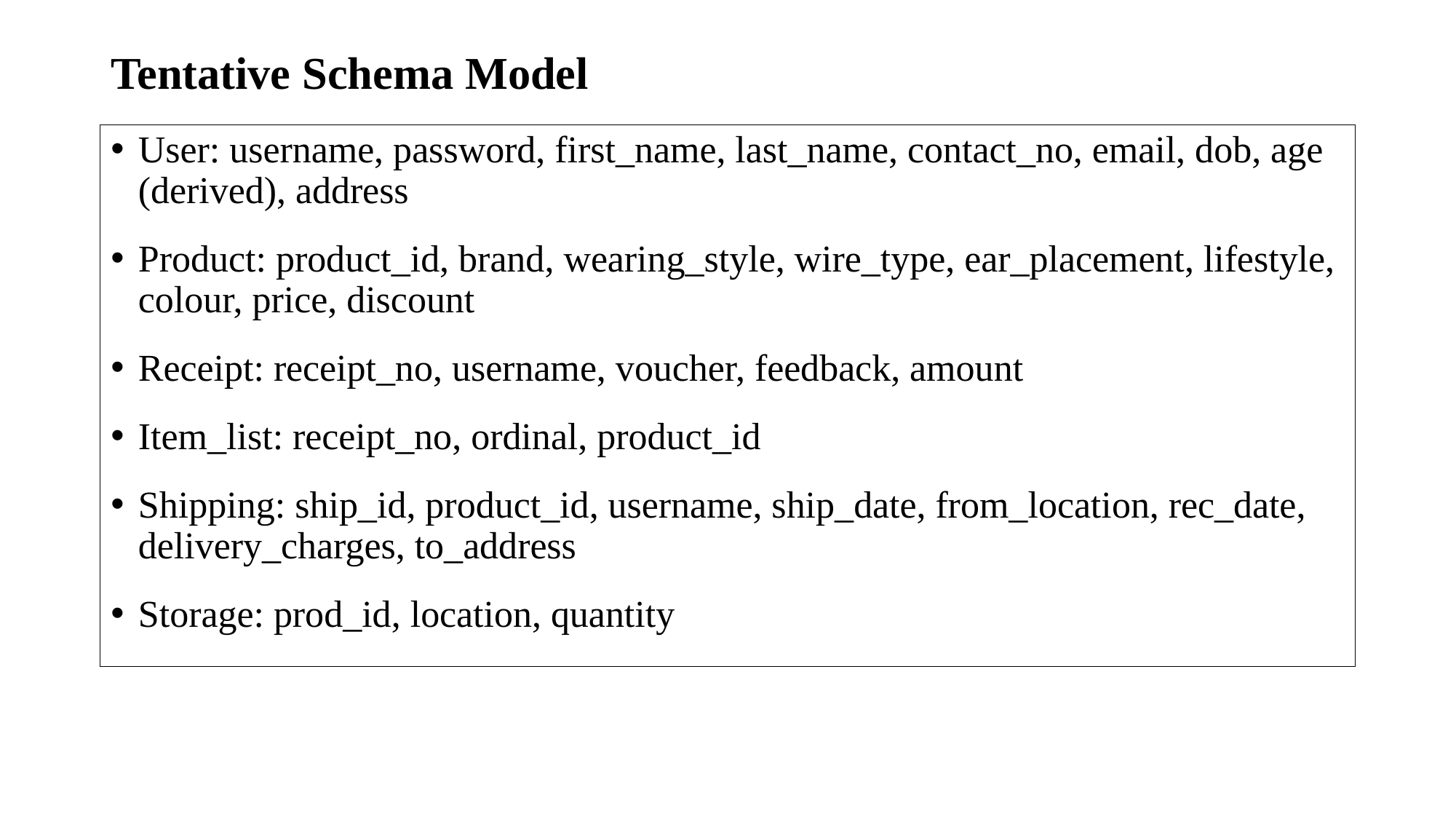

# Tentative Schema Model
User: username, password, first_name, last_name, contact_no, email, dob, age (derived), address
Product: product_id, brand, wearing_style, wire_type, ear_placement, lifestyle, colour, price, discount
Receipt: receipt_no, username, voucher, feedback, amount
Item_list: receipt_no, ordinal, product_id
Shipping: ship_id, product_id, username, ship_date, from_location, rec_date, delivery_charges, to_address
Storage: prod_id, location, quantity